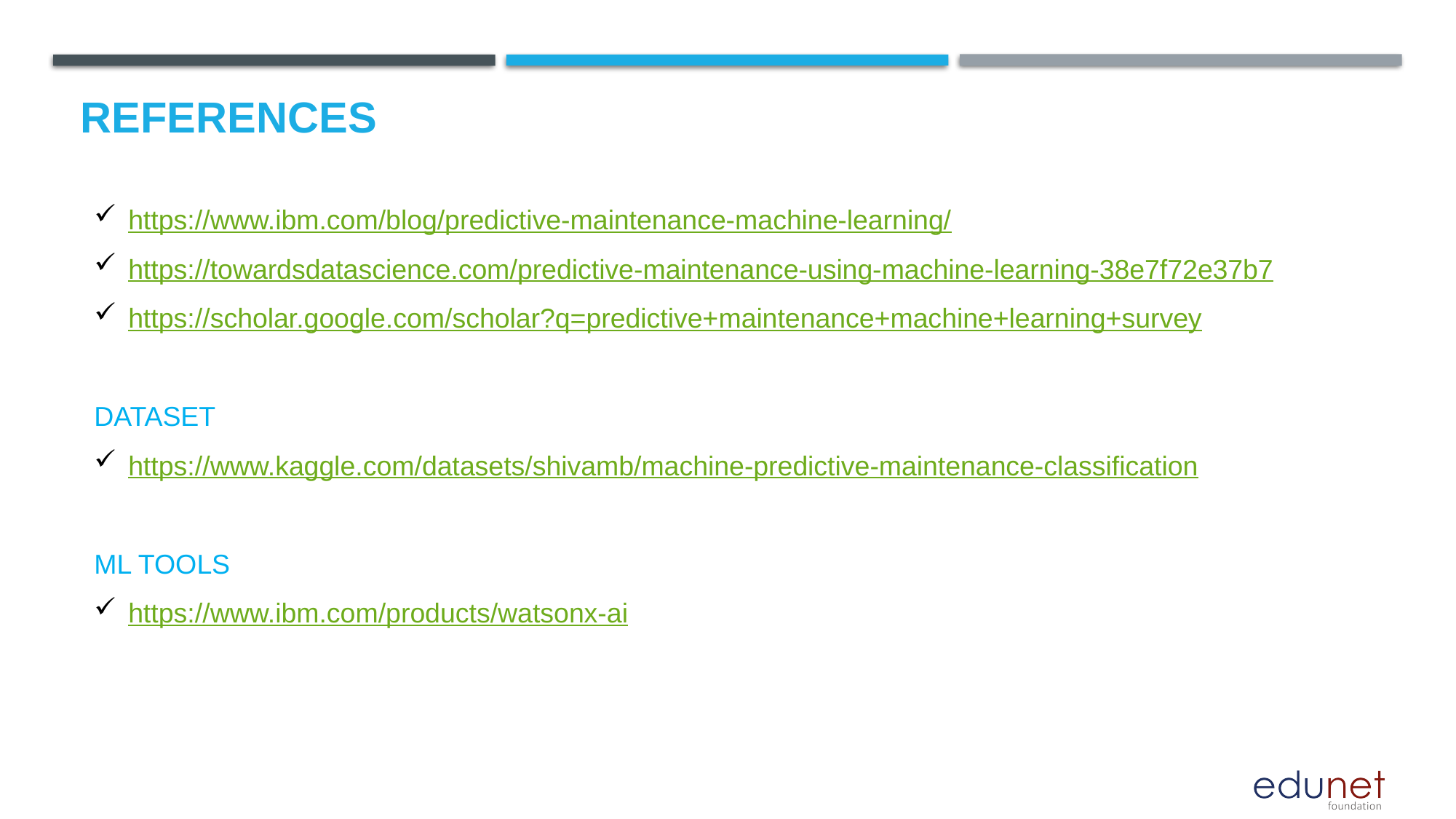

# References
https://www.ibm.com/blog/predictive-maintenance-machine-learning/
https://towardsdatascience.com/predictive-maintenance-using-machine-learning-38e7f72e37b7
https://scholar.google.com/scholar?q=predictive+maintenance+machine+learning+survey

DATASET
https://www.kaggle.com/datasets/shivamb/machine-predictive-maintenance-classification

ML TOOLS
https://www.ibm.com/products/watsonx-ai